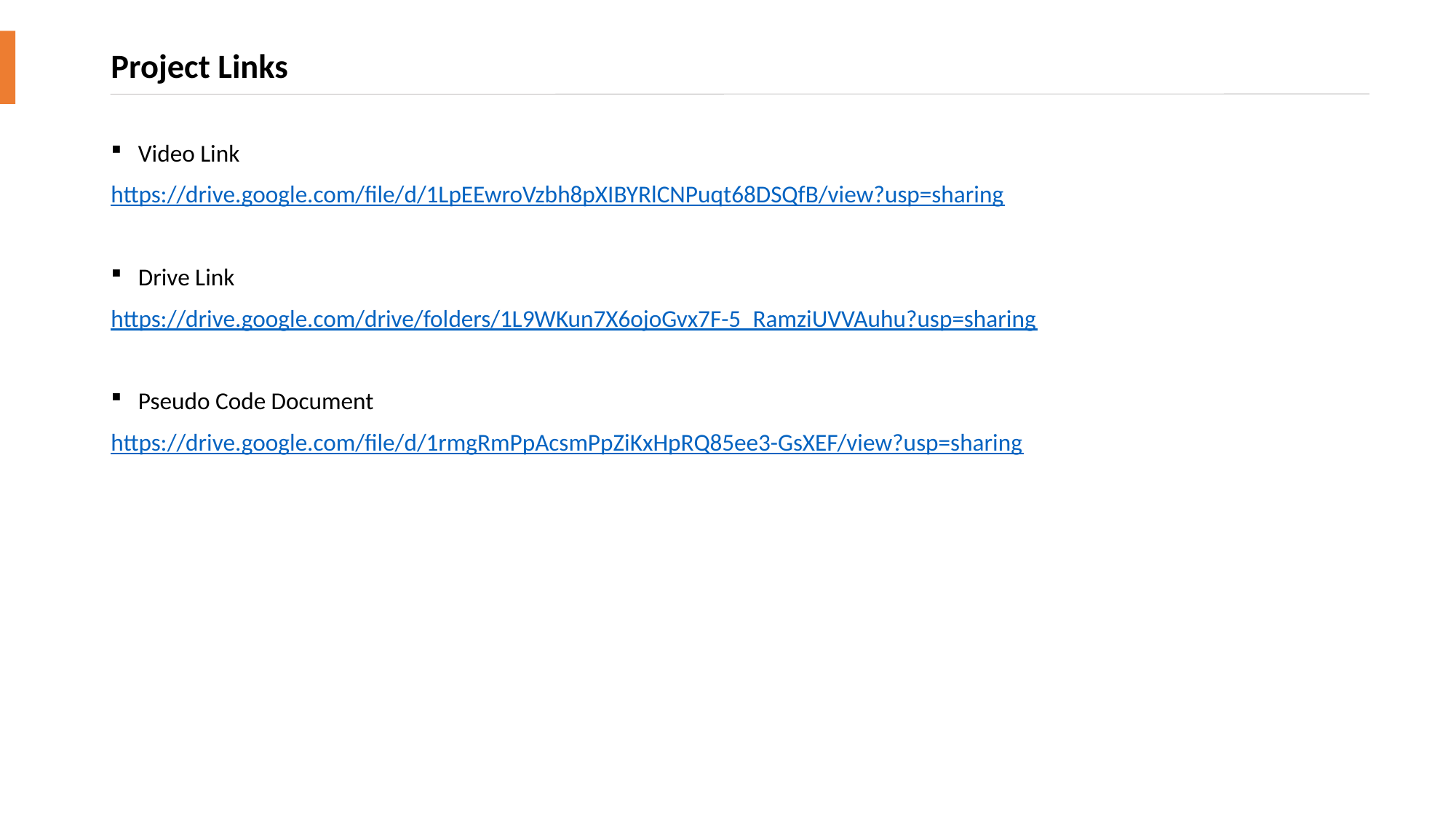

# Project Links
Video Link
https://drive.google.com/file/d/1LpEEwroVzbh8pXIBYRlCNPuqt68DSQfB/view?usp=sharing

Drive Link
https://drive.google.com/drive/folders/1L9WKun7X6ojoGvx7F-5_RamziUVVAuhu?usp=sharing

Pseudo Code Document
https://drive.google.com/file/d/1rmgRmPpAcsmPpZiKxHpRQ85ee3-GsXEF/view?usp=sharing